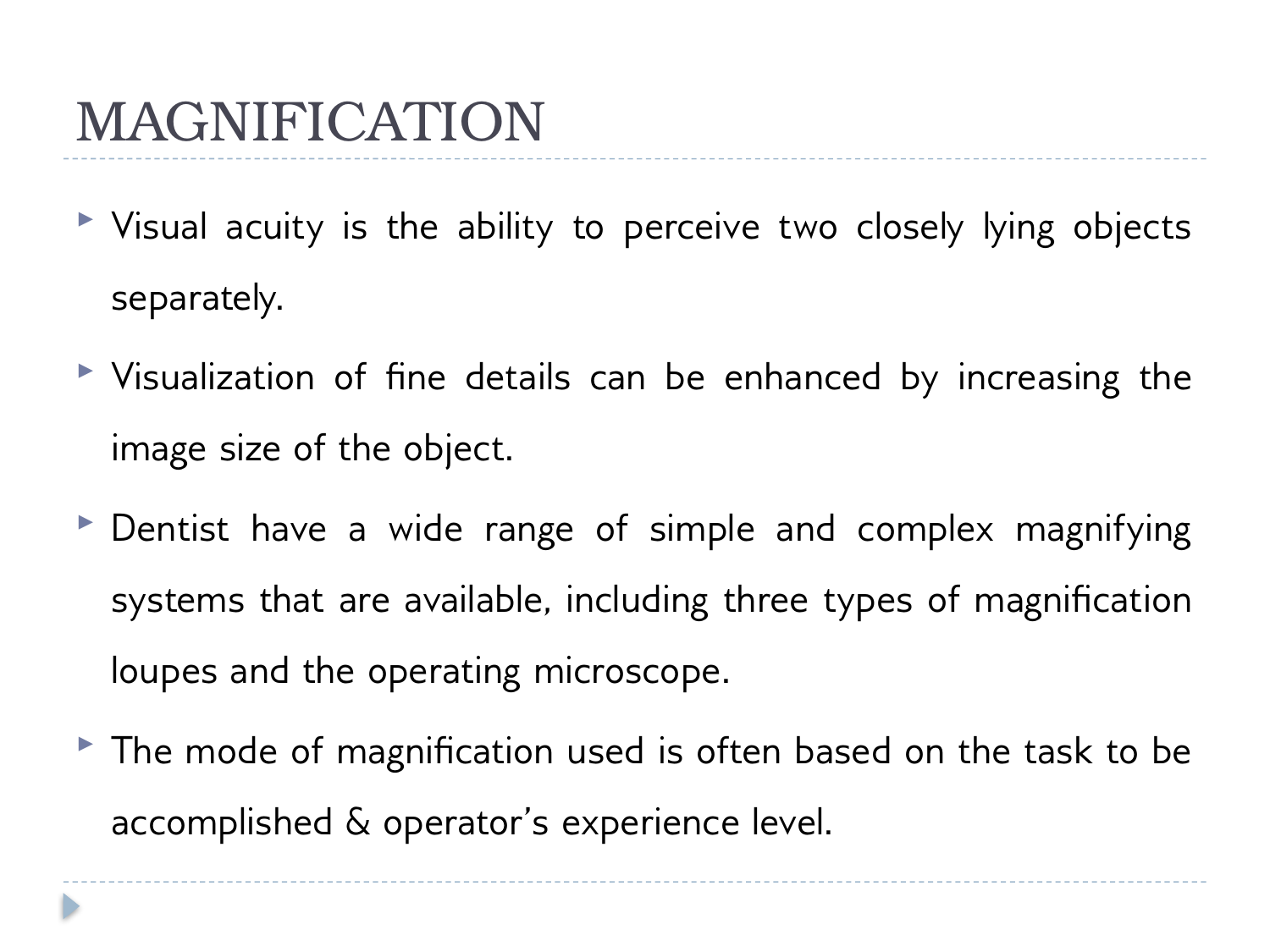

# MAGNIFICATION
Visual acuity is the ability to perceive two closely lying objects separately.
Visualization of fine details can be enhanced by increasing the image size of the object.
Dentist have a wide range of simple and complex magnifying systems that are available, including three types of magnification loupes and the operating microscope.
The mode of magnification used is often based on the task to be accomplished & operator’s experience level.